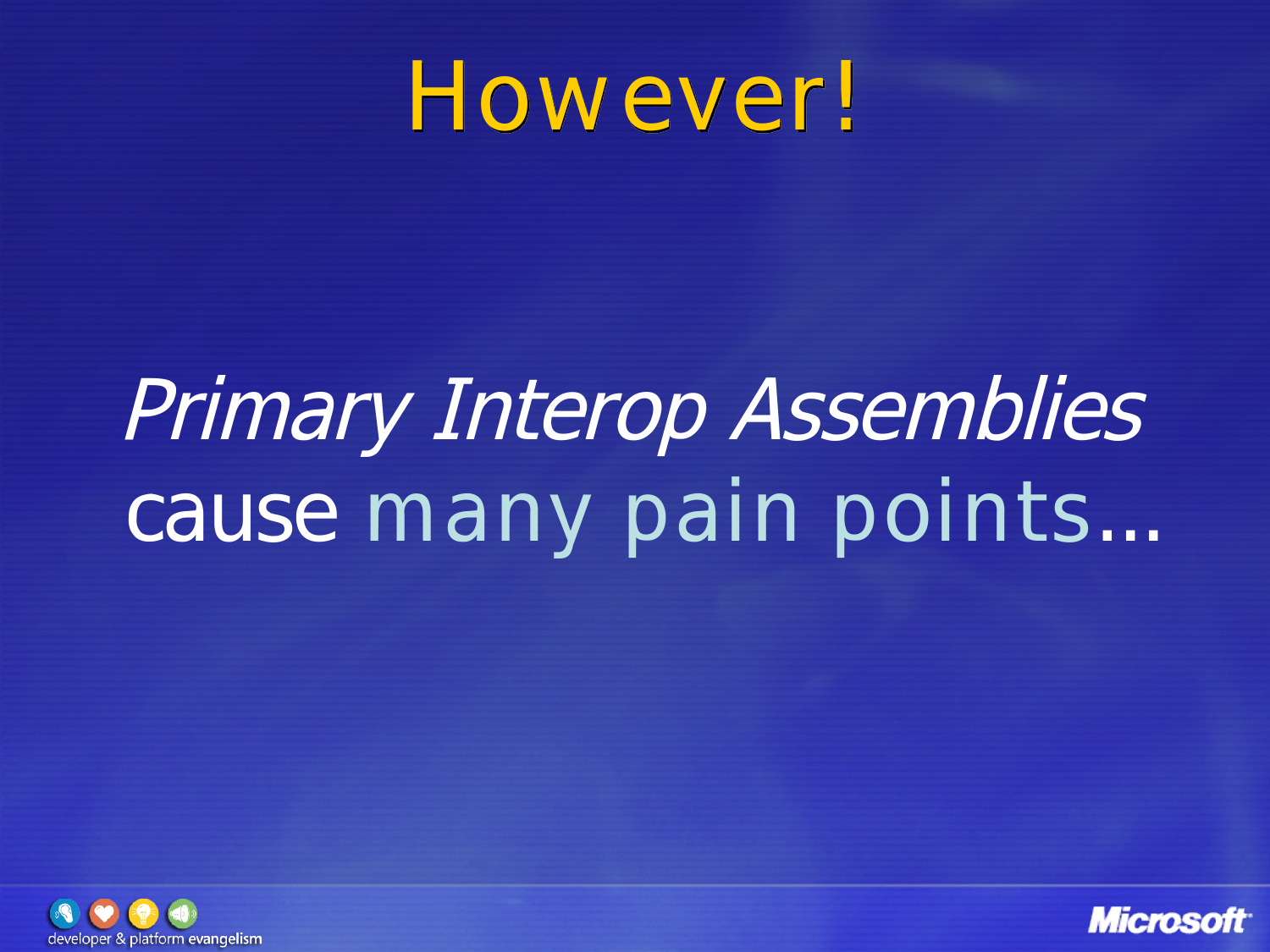

# However!
Primary Interop Assemblies cause many pain points…